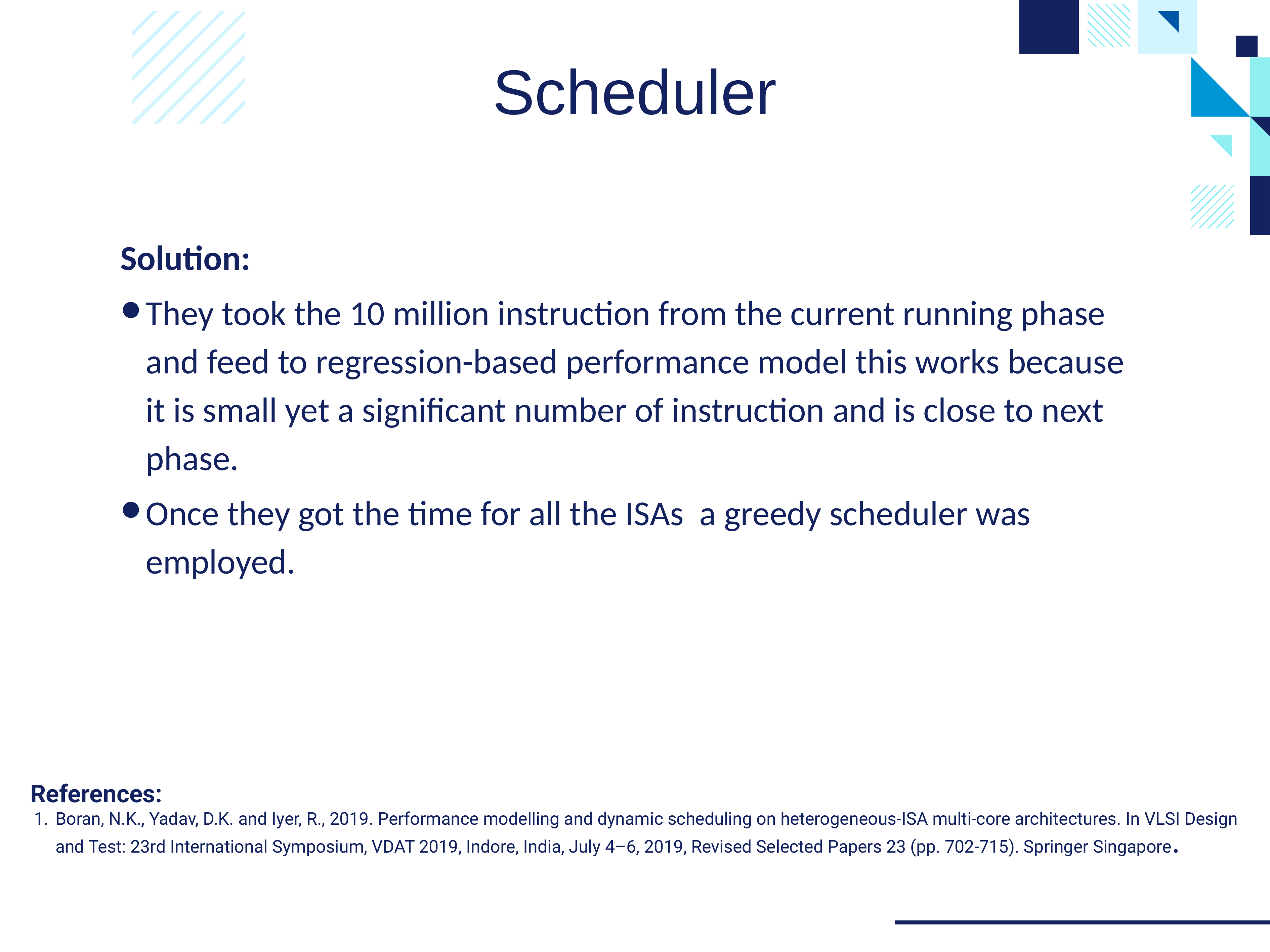

# Scheduler
Solution:
They took the 10 million instruction from the current running phase and feed to regression-based performance model this works because it is small yet a significant number of instruction and is close to next phase.
Once they got the time for all the ISAs  a greedy scheduler was employed.
References:
Boran, N.K., Yadav, D.K. and Iyer, R., 2019. Performance modelling and dynamic scheduling on heterogeneous-ISA multi-core architectures. In VLSI Design and Test: 23rd International Symposium, VDAT 2019, Indore, India, July 4–6, 2019, Revised Selected Papers 23 (pp. 702-715). Springer Singapore.